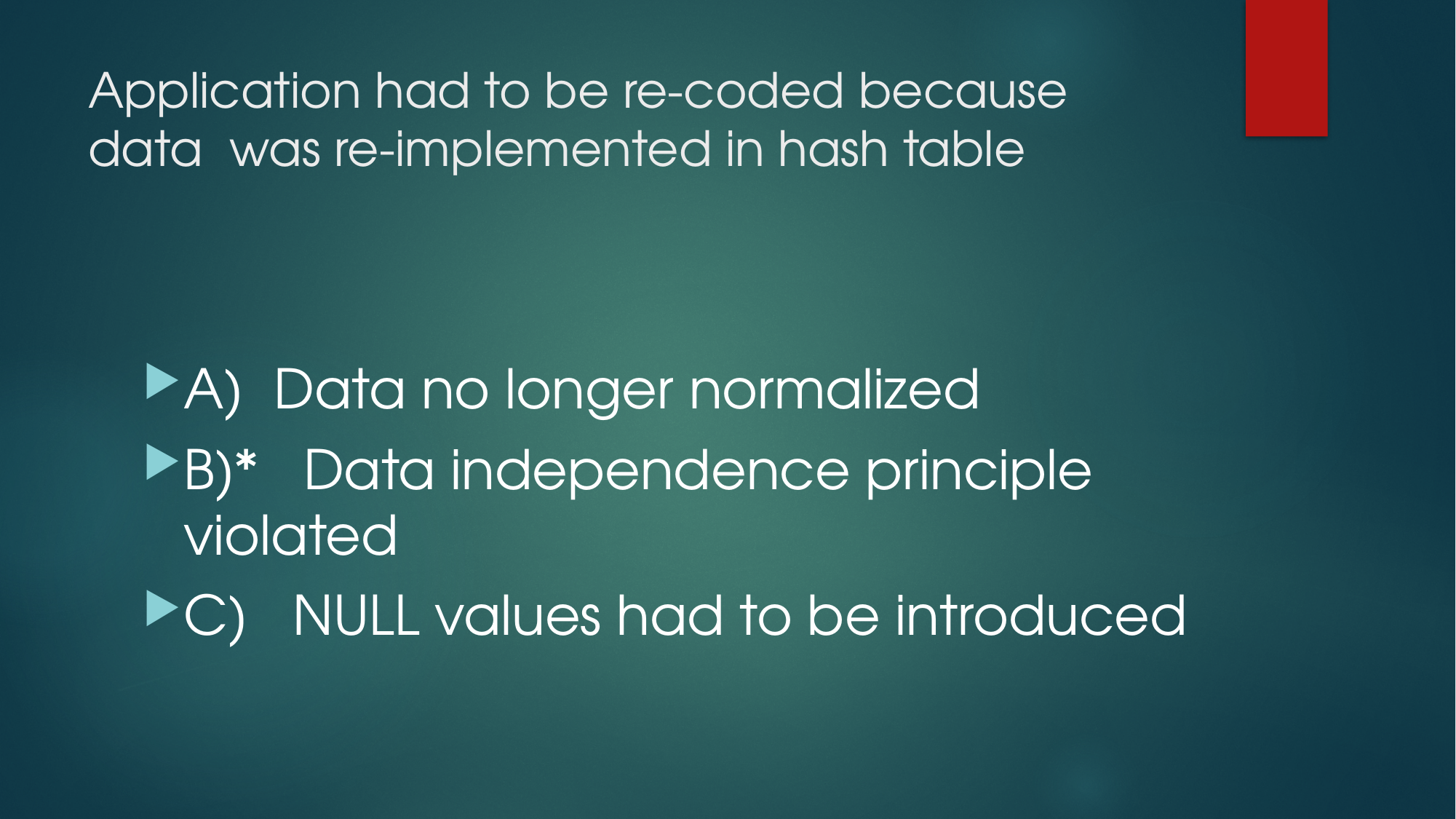

# Application had to be re-coded because data  was re-implemented in hash table

A)  Data no longer normalized
B)*   Data independence principle violated
C)   NULL values had to be introduced